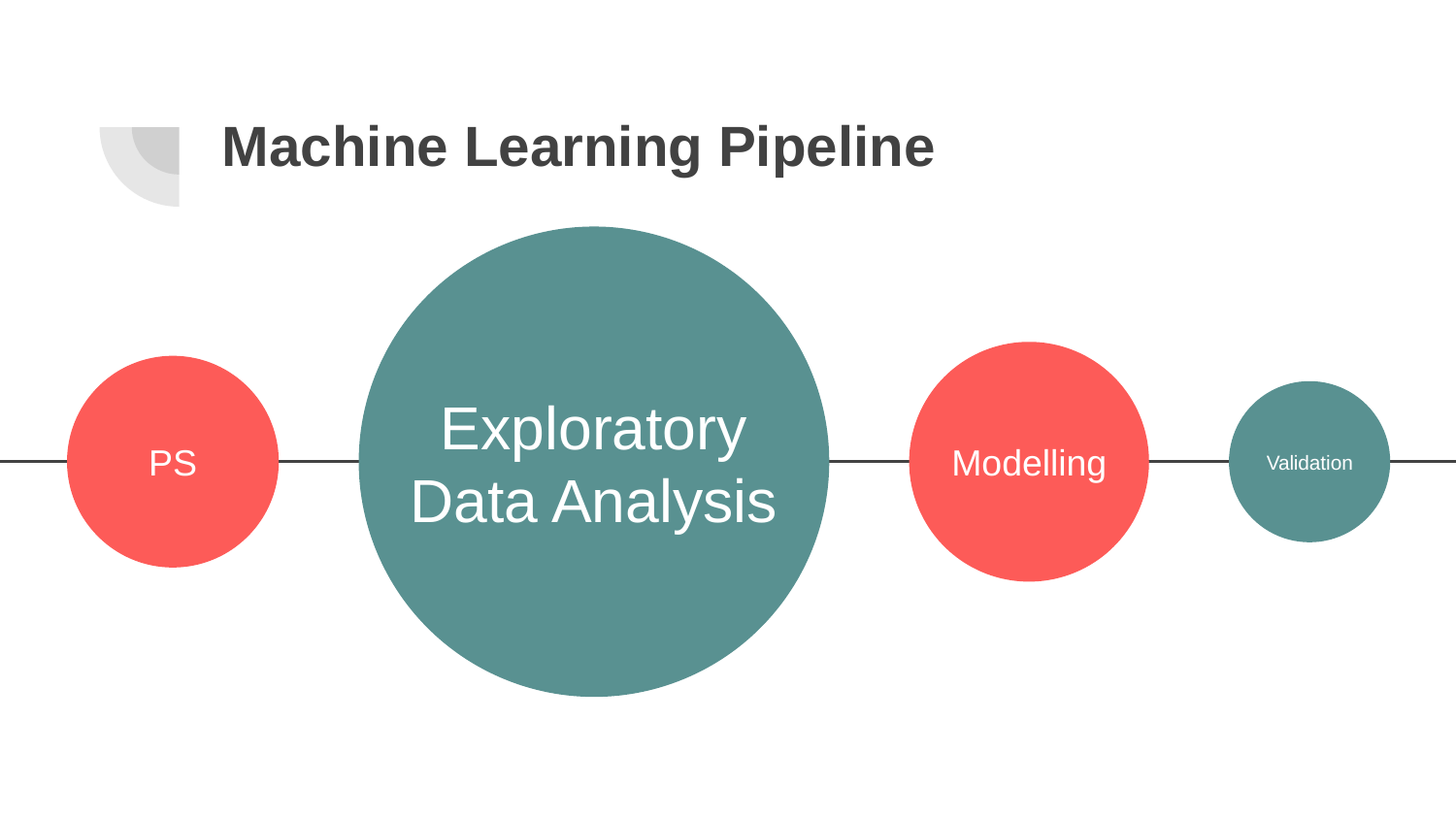

# Machine Learning Pipeline

PS
Exploratory Data Analysis
Modelling
Validation